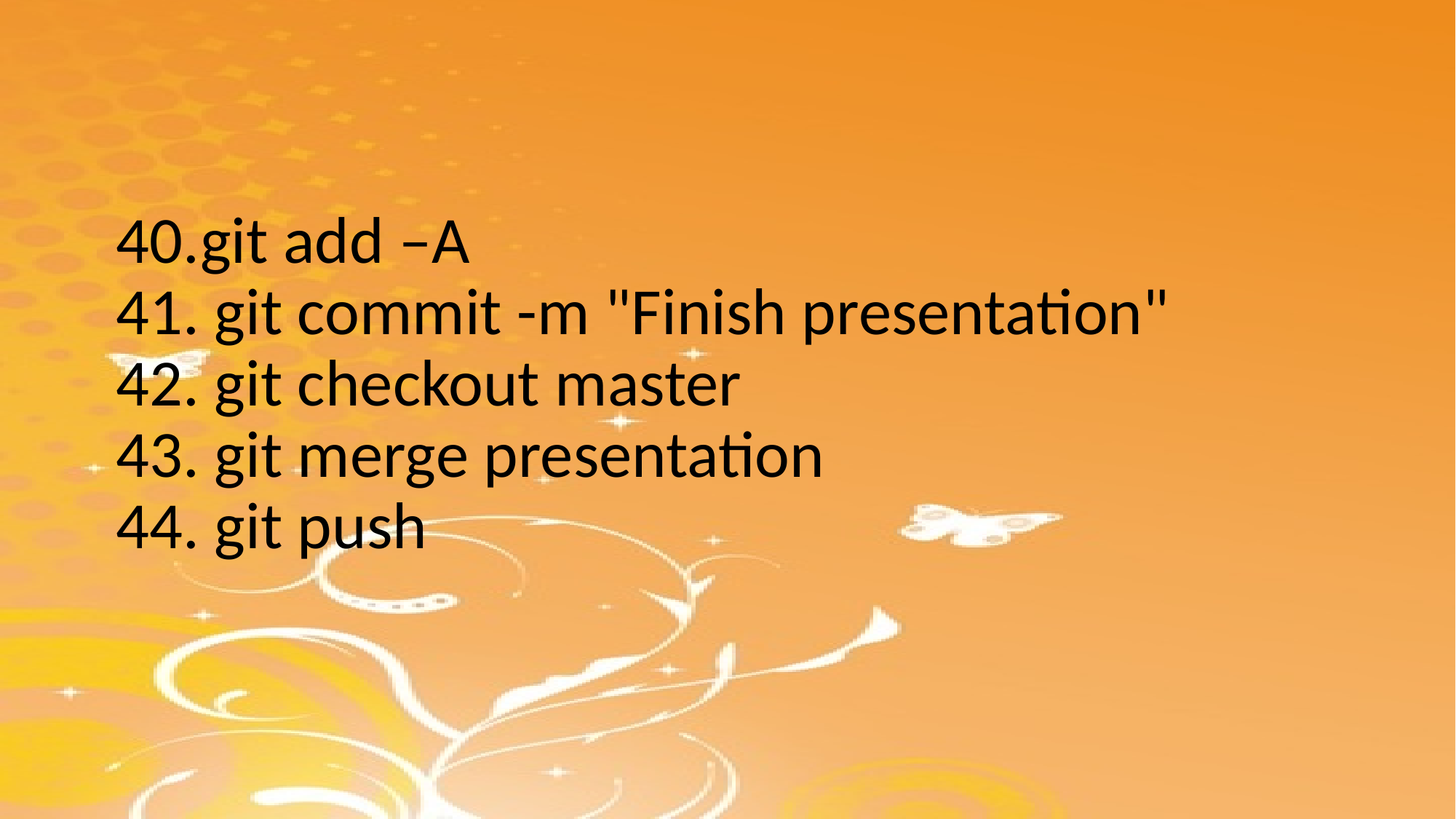

# 40.git add –A 41. git commit -m "Finish presentation" 42. git checkout master 43. git merge presentation 44. git push